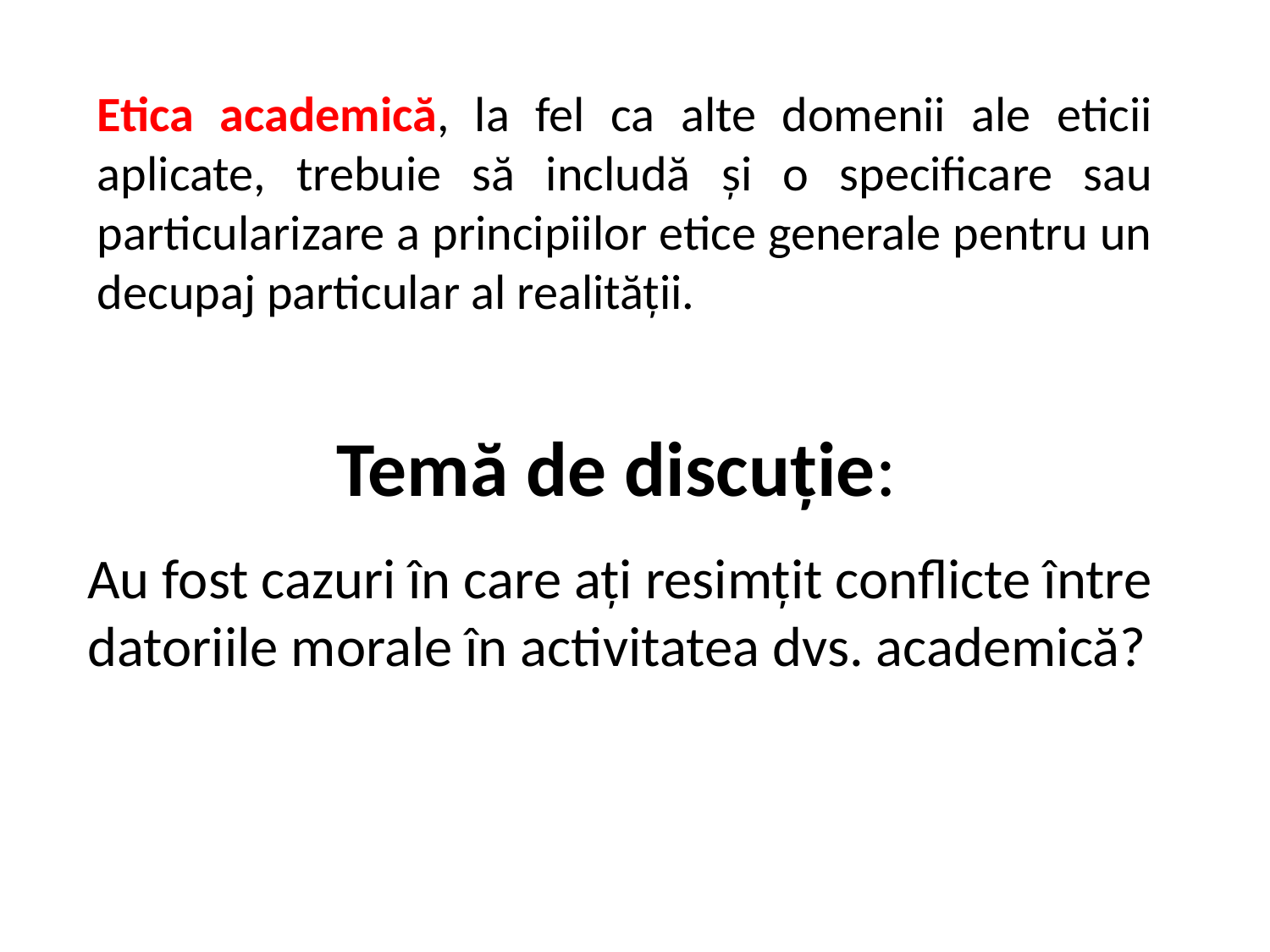

Etica academică, la fel ca alte domenii ale eticii aplicate, trebuie să includă și o specificare sau particularizare a principiilor etice generale pentru un decupaj particular al realității.

# Temă de discuție:
Au fost cazuri în care ați resimțit conflicte între datoriile morale în activitatea dvs. academică?